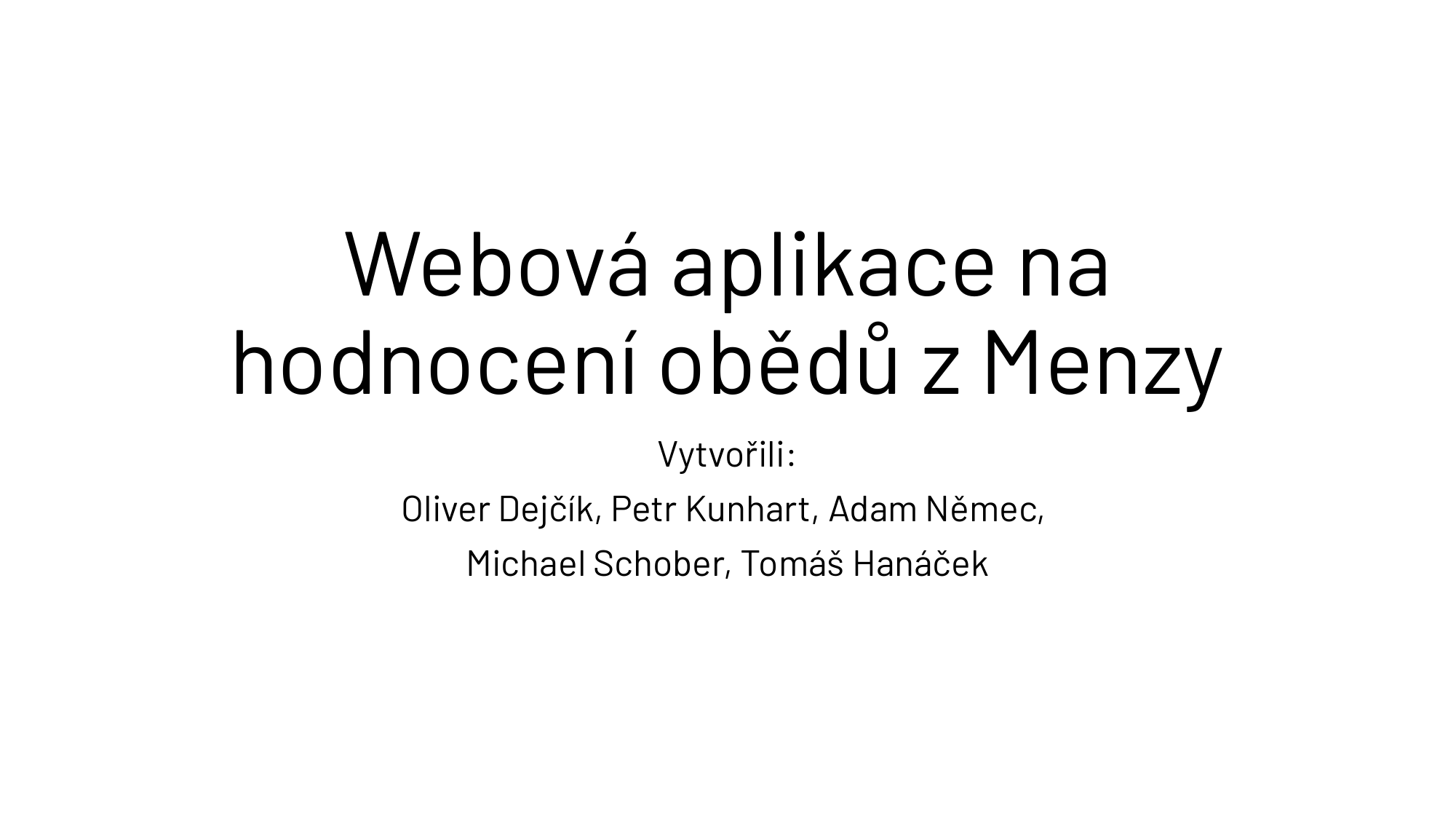

# Webová aplikace na hodnocení obědů z Menzy
Vytvořili:
Oliver Dejčík, Petr Kunhart, Adam Němec,
Michael Schober, Tomáš Hanáček